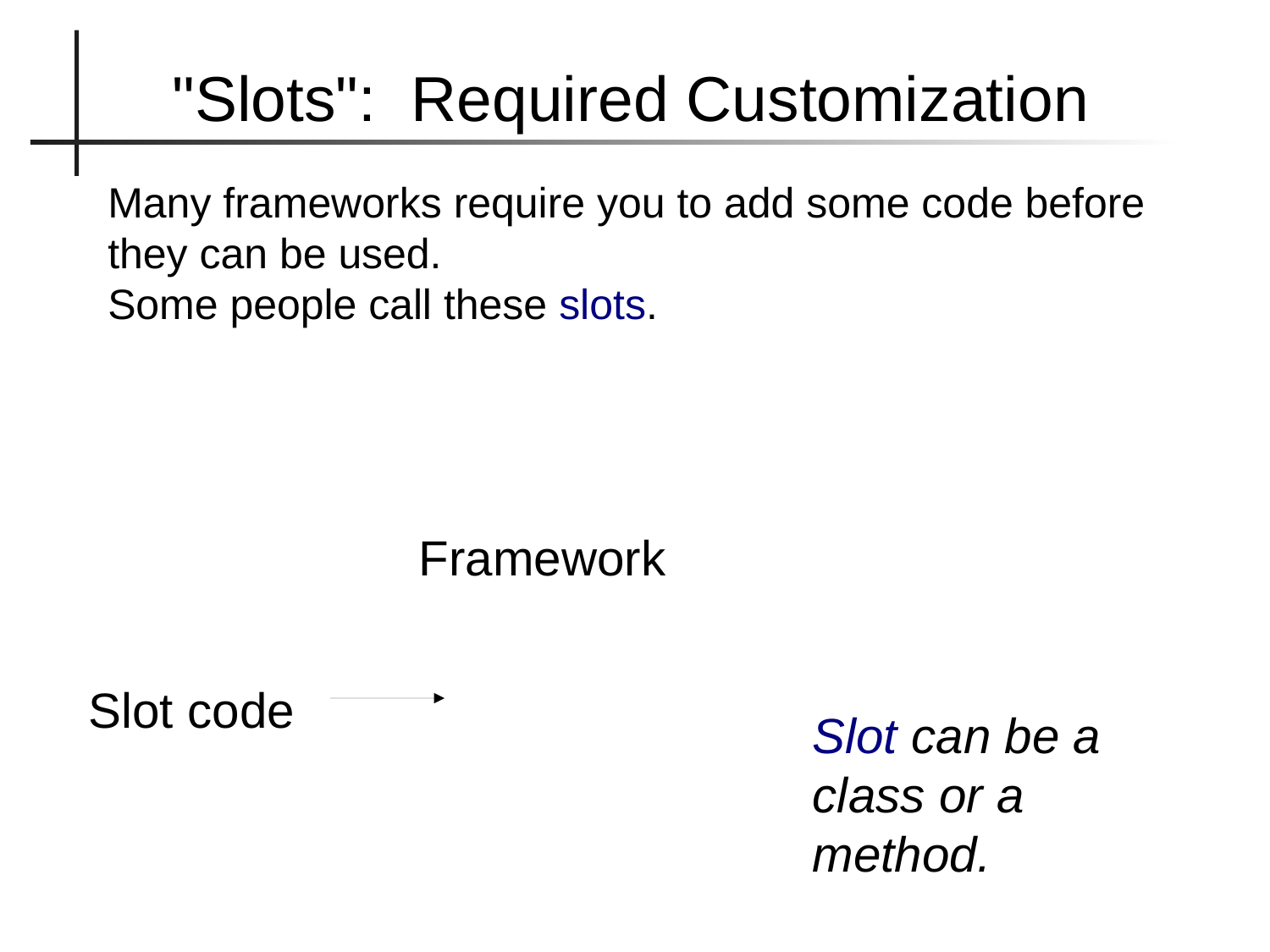

"Slots":  Required Customization
Many frameworks require you to add some code before they can be used.
Some people call these slots.
Framework
Slot code

Slot can be a class or a method.